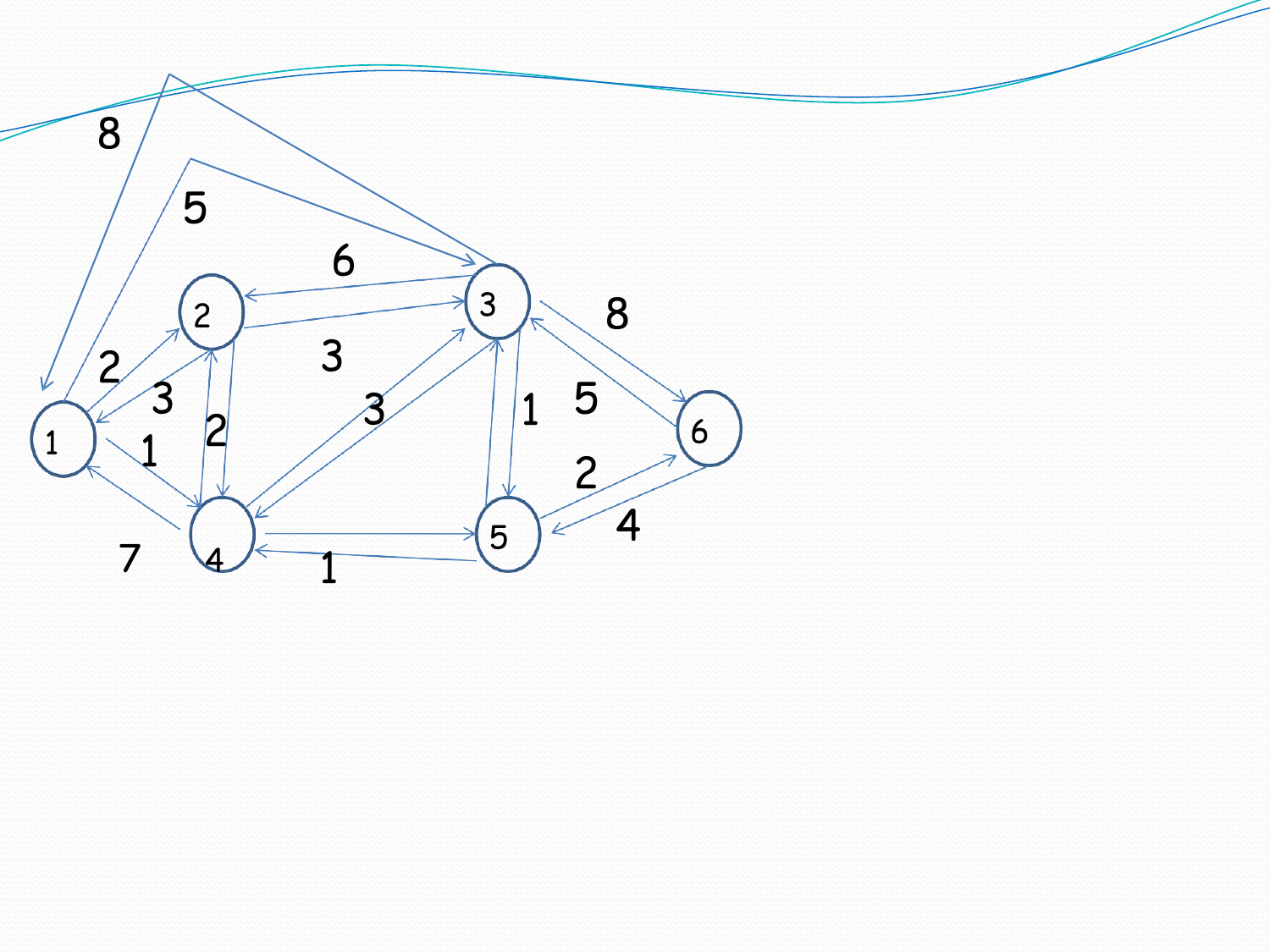

8
5
6

3
8
2
3
2
3
1
5
2
3
1
2
6
1
4
7	4
5
1